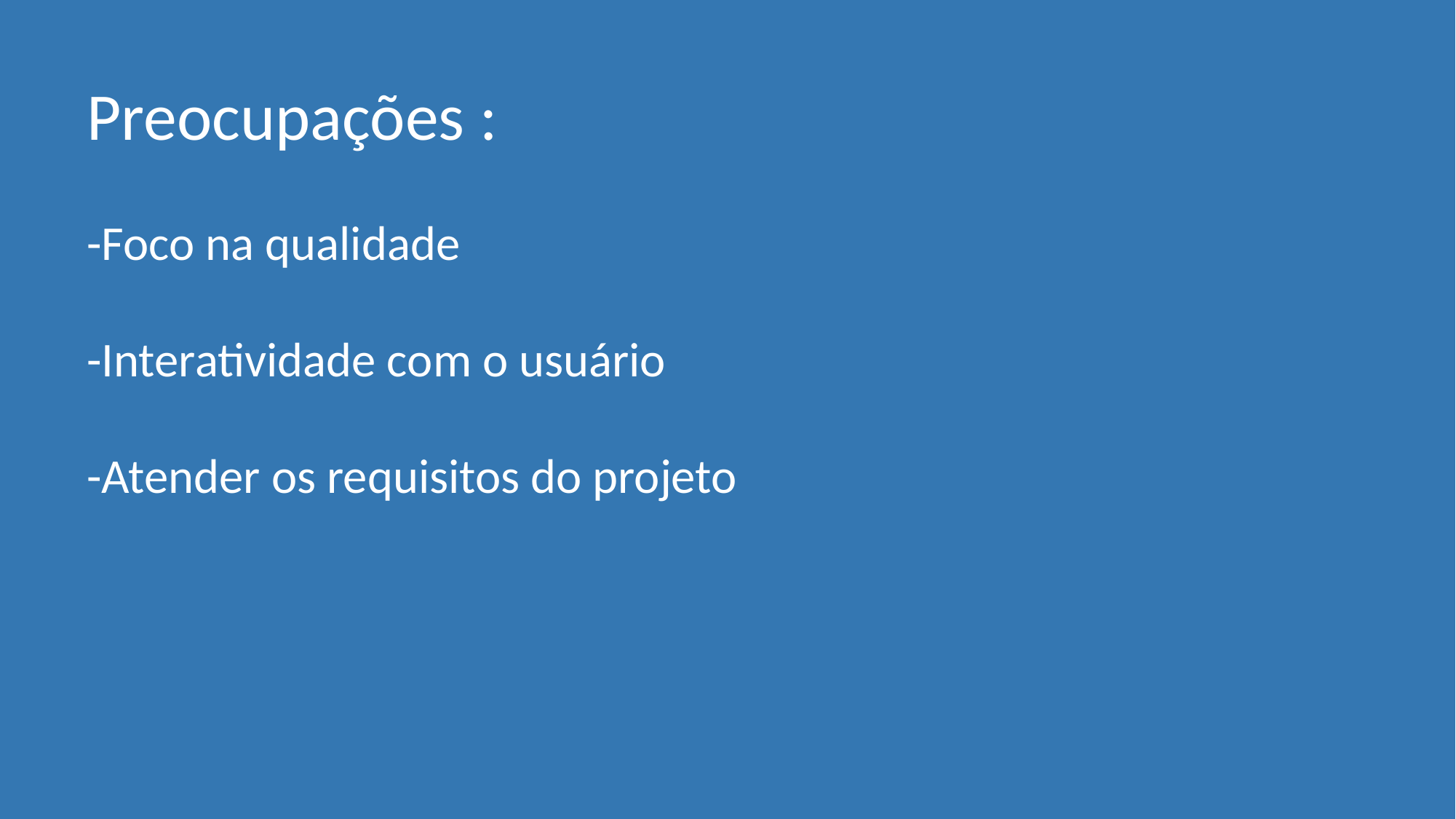

Preocupações :

-Foco na qualidade

-Interatividade com o usuário

-Atender os requisitos do projeto